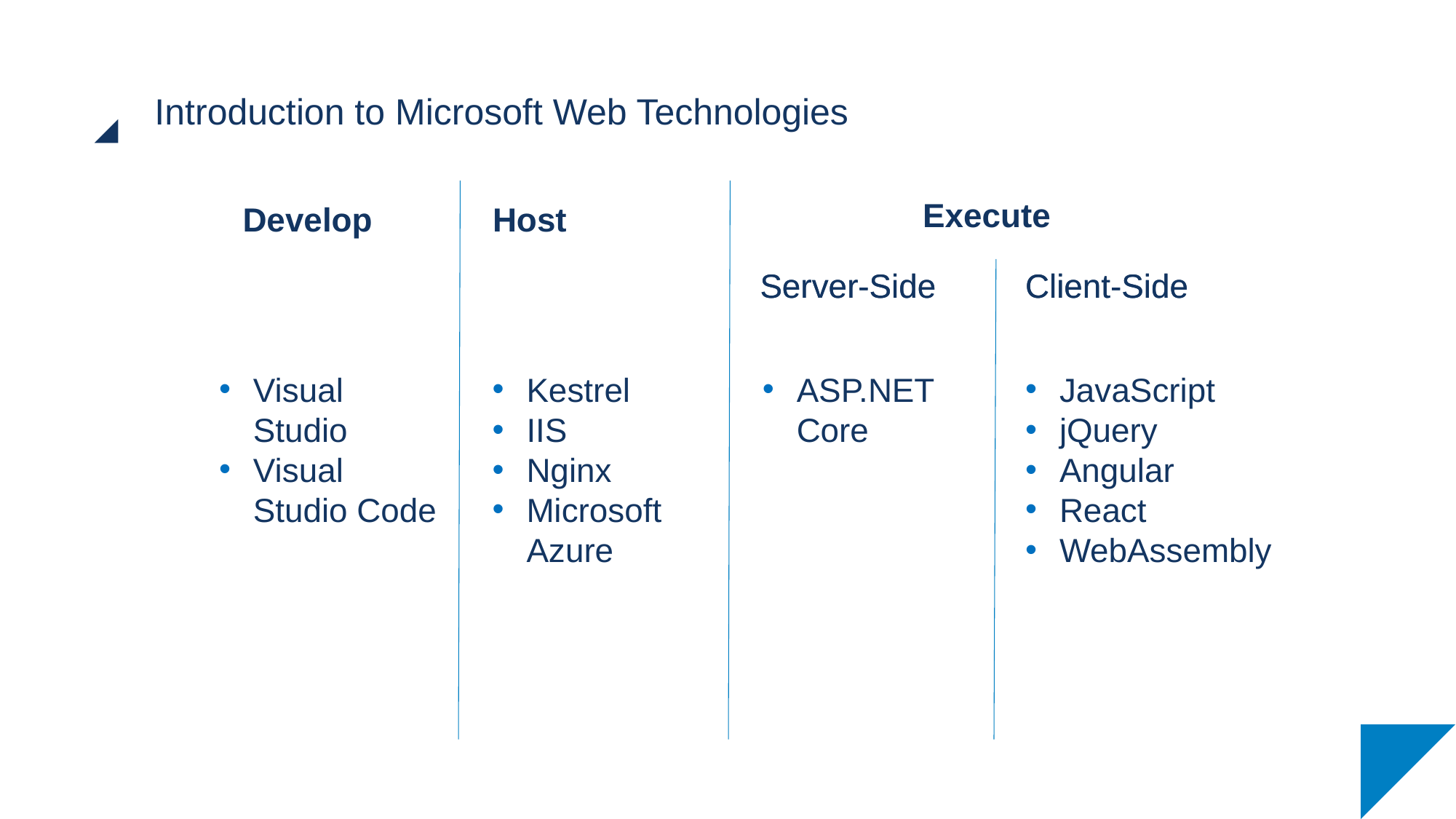

# Introduction to Microsoft Web Technologies
Execute
Develop
Host
Server-Side
Server-Side
Client-Side
Client-Side
Visual Studio
Visual Studio Code
Kestrel
IIS
Nginx
Microsoft Azure
ASP.NET Core
JavaScript
jQuery
Angular
React
WebAssembly